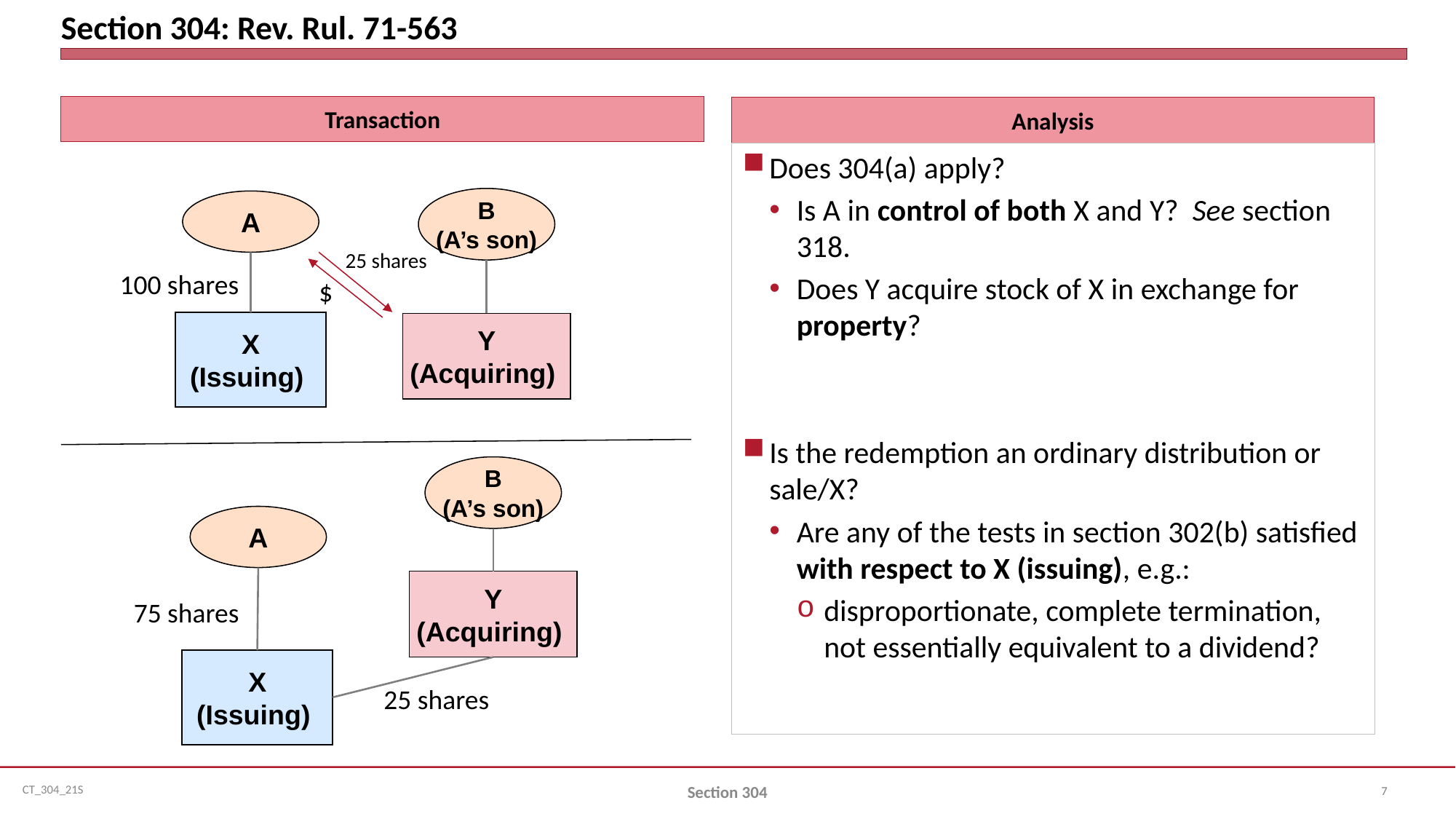

# Section 304: Rev. Rul. 71-563
Transaction
Analysis
Does 304(a) apply?
Is A in control of both X and Y?  See section 318.
Does Y acquire stock of X in exchange for property?

Is the redemption an ordinary distribution or sale/X?
Are any of the tests in section 302(b) satisfied with respect to X (issuing), e.g.:
disproportionate, complete termination, not essentially equivalent to a dividend?
B
(A’s son)
A
25 shares
100 shares
$
X
(Issuing)
Y
(Acquiring)
B
(A’s son)
A
Y
(Acquiring)
75 shares
X
(Issuing)
25 shares
7
Section 304